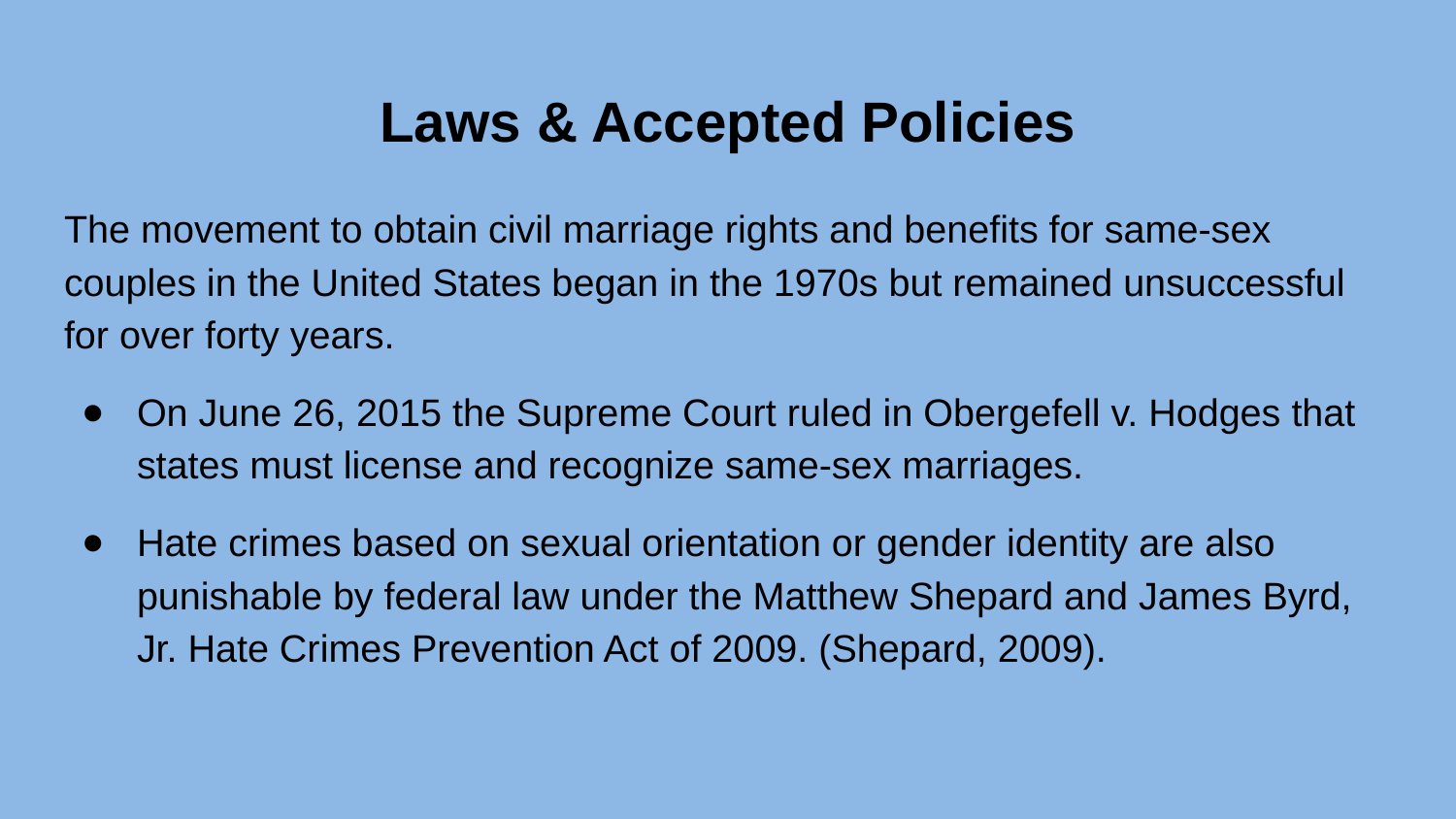

# Laws & Accepted Policies
The movement to obtain civil marriage rights and benefits for same-sex couples in the United States began in the 1970s but remained unsuccessful for over forty years.
On June 26, 2015 the Supreme Court ruled in Obergefell v. Hodges that states must license and recognize same-sex marriages.
Hate crimes based on sexual orientation or gender identity are also punishable by federal law under the Matthew Shepard and James Byrd, Jr. Hate Crimes Prevention Act of 2009. (Shepard, 2009).